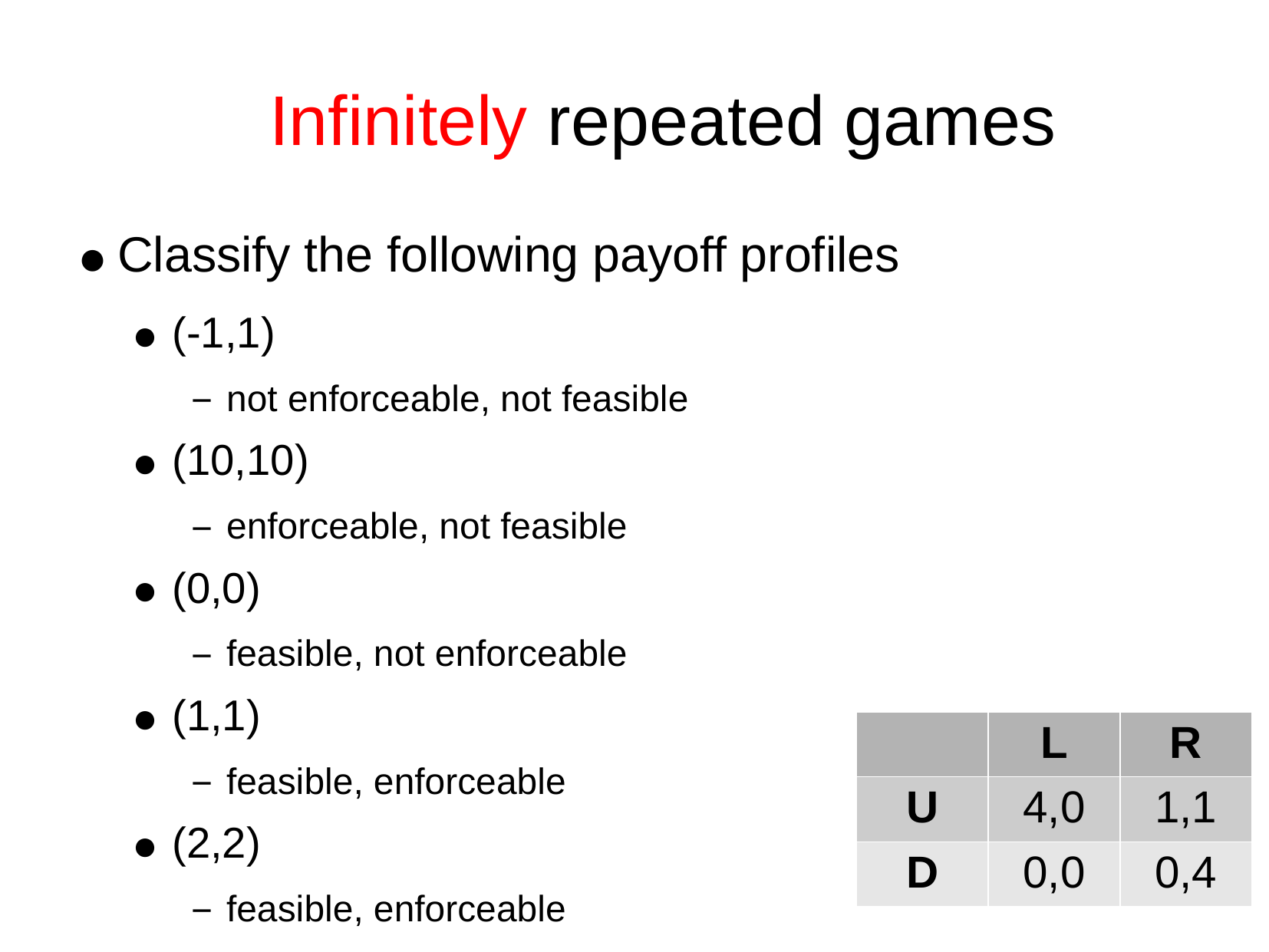

Infinitely repeated games
Classify the following payoff profiles
(-1,1)
not enforceable, not feasible
(10,10)
enforceable, not feasible
(0,0)
feasible, not enforceable
(1,1)
feasible, enforceable
(2,2)
feasible, enforceable
|  | L | R |
| --- | --- | --- |
| U | 4,0 | 1,1 |
| D | 0,0 | 0,4 |